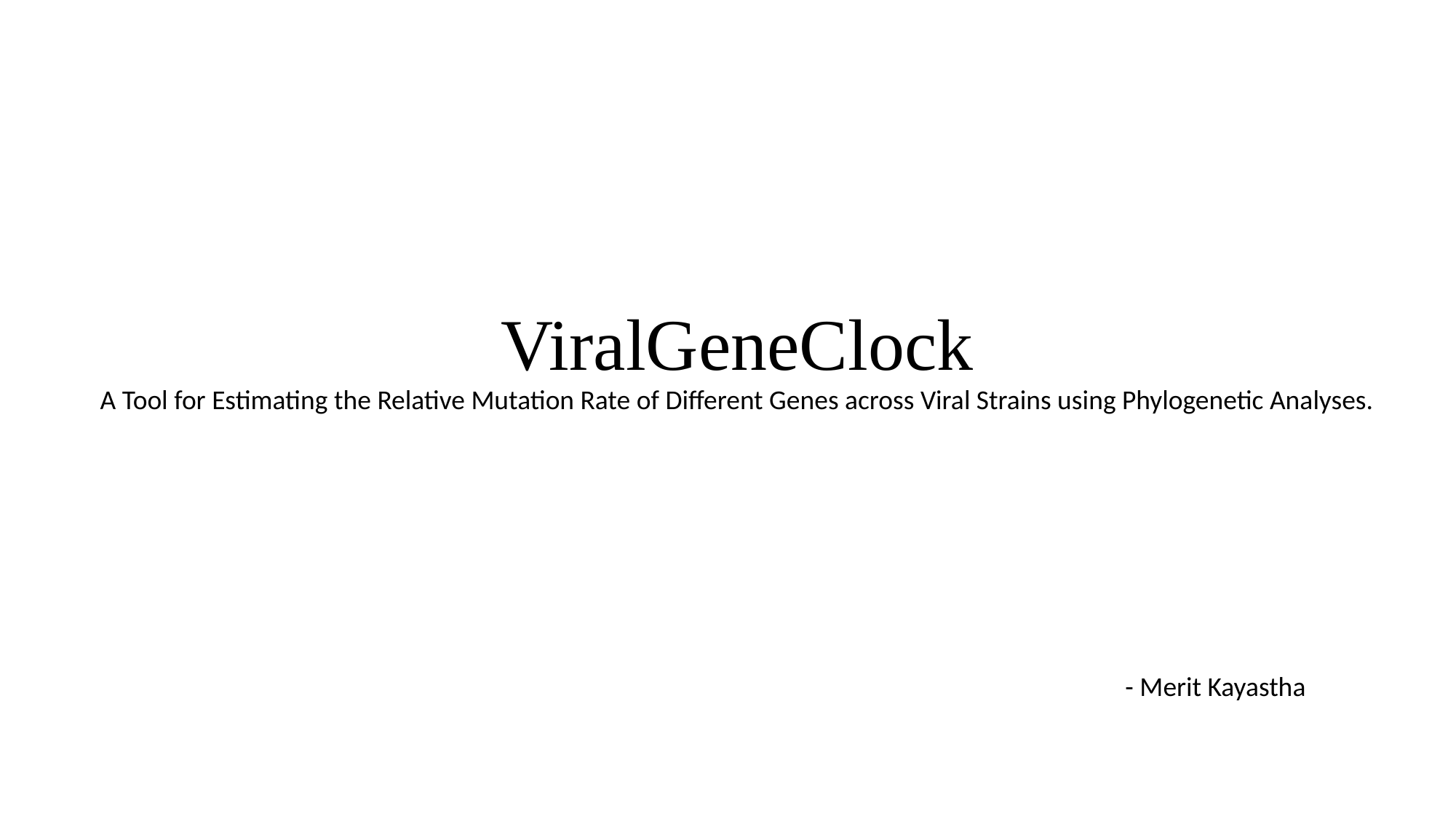

# ViralGeneClock A Tool for Estimating the Relative Mutation Rate of Different Genes across Viral Strains using Phylogenetic Analyses.
- Merit Kayastha